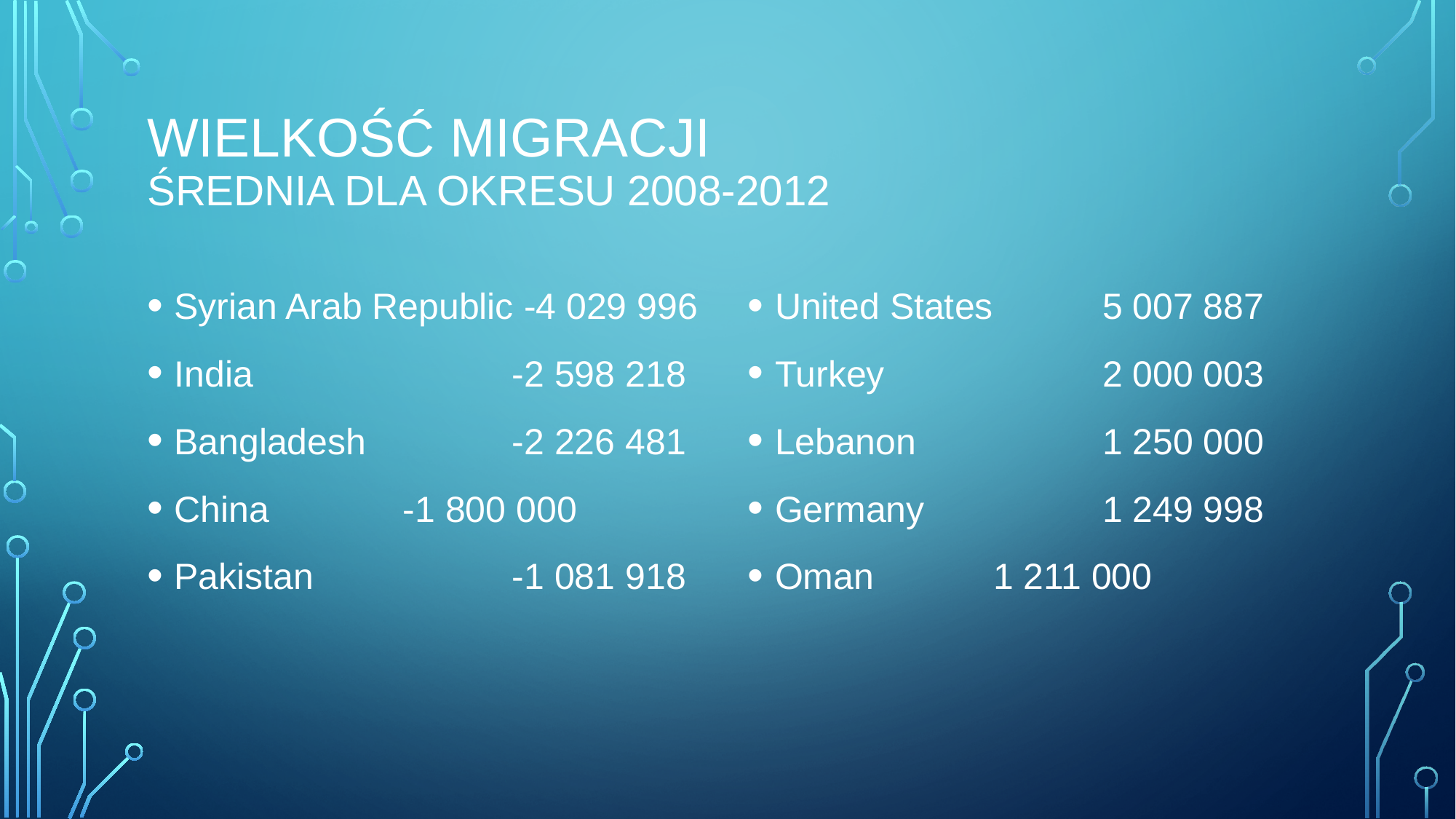

# Wielkość migracji średnia dla okresu 2008-2012
Syrian Arab Republic -4 029 996
India			 -2 598 218
Bangladesh		 -2 226 481
China		 -1 800 000
Pakistan		 -1 081 918

United States	5 007 887
Turkey		2 000 003
Lebanon		1 250 000
Germany		1 249 998
Oman		1 211 000